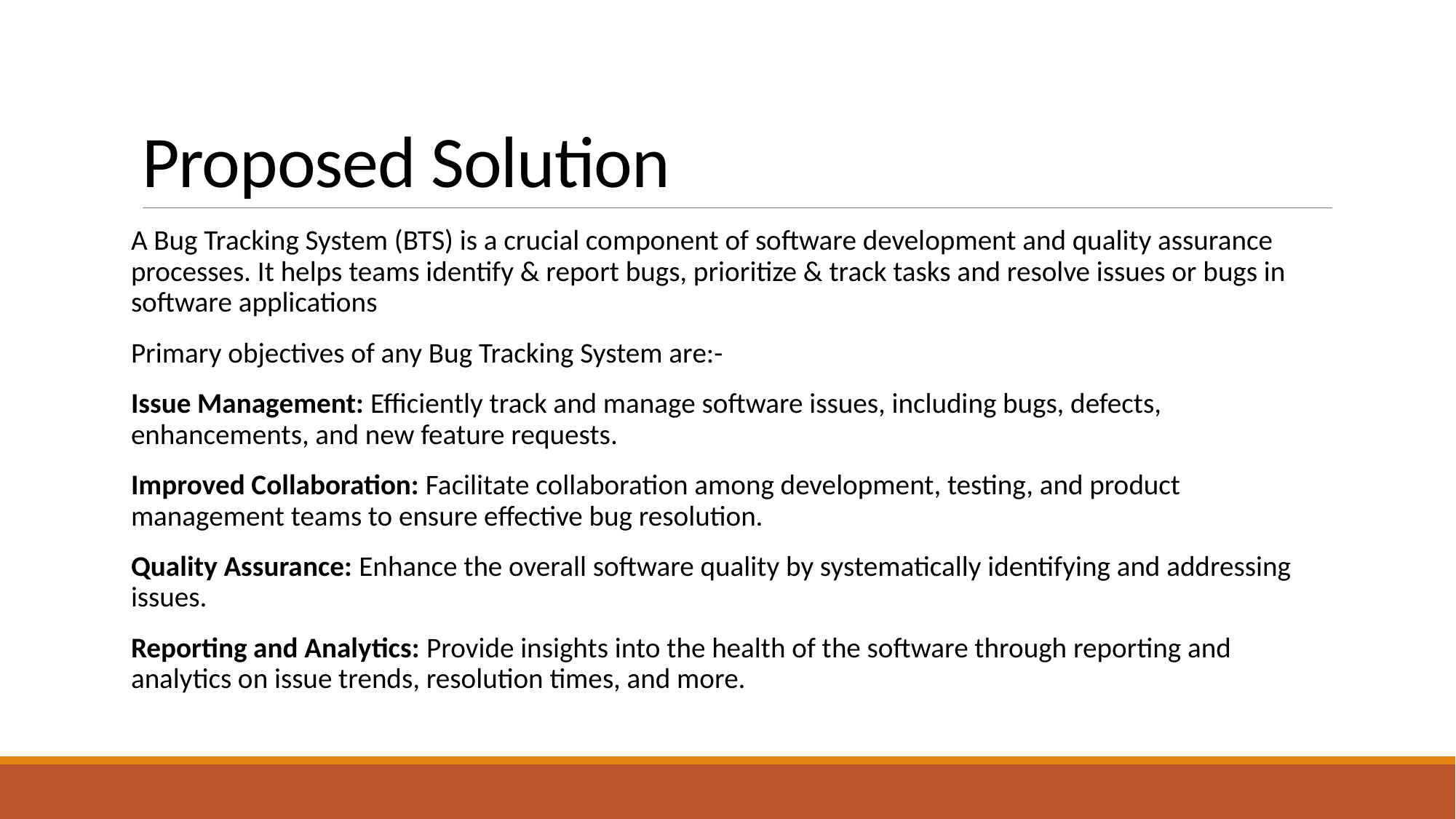

# Proposed Solution
A Bug Tracking System (BTS) is a crucial component of software development and quality assurance processes. It helps teams identify & report bugs, prioritize & track tasks and resolve issues or bugs in software applications
Primary objectives of any Bug Tracking System are:-
Issue Management: Efficiently track and manage software issues, including bugs, defects, enhancements, and new feature requests.
Improved Collaboration: Facilitate collaboration among development, testing, and product management teams to ensure effective bug resolution.
Quality Assurance: Enhance the overall software quality by systematically identifying and addressing issues.
Reporting and Analytics: Provide insights into the health of the software through reporting and analytics on issue trends, resolution times, and more.